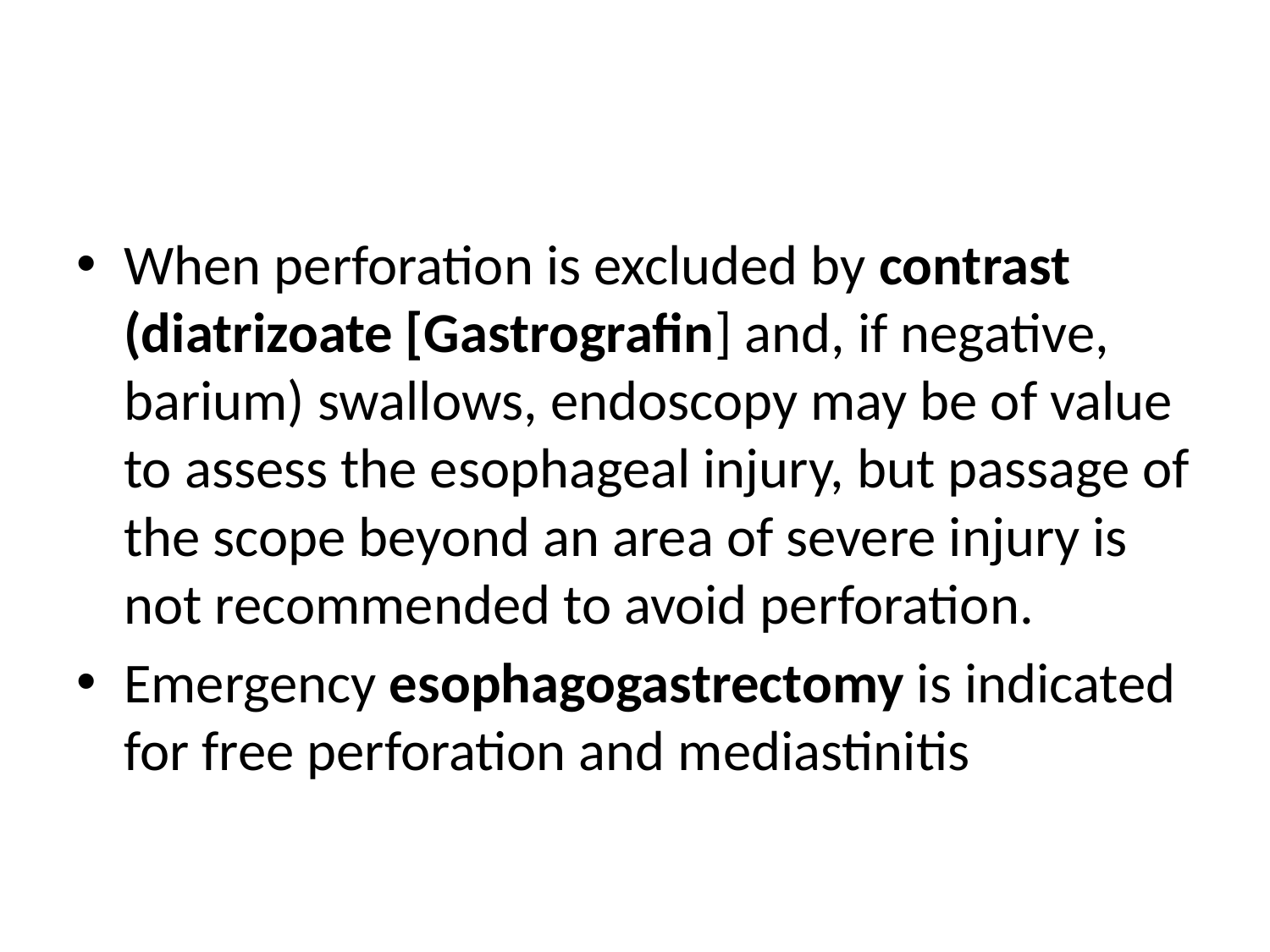

#
When perforation is excluded by contrast (diatrizoate [Gastrografin] and, if negative, barium) swallows, endoscopy may be of value to assess the esophageal injury, but passage of the scope beyond an area of severe injury is not recommended to avoid perforation.
Emergency esophagogastrectomy is indicated for free perforation and mediastinitis